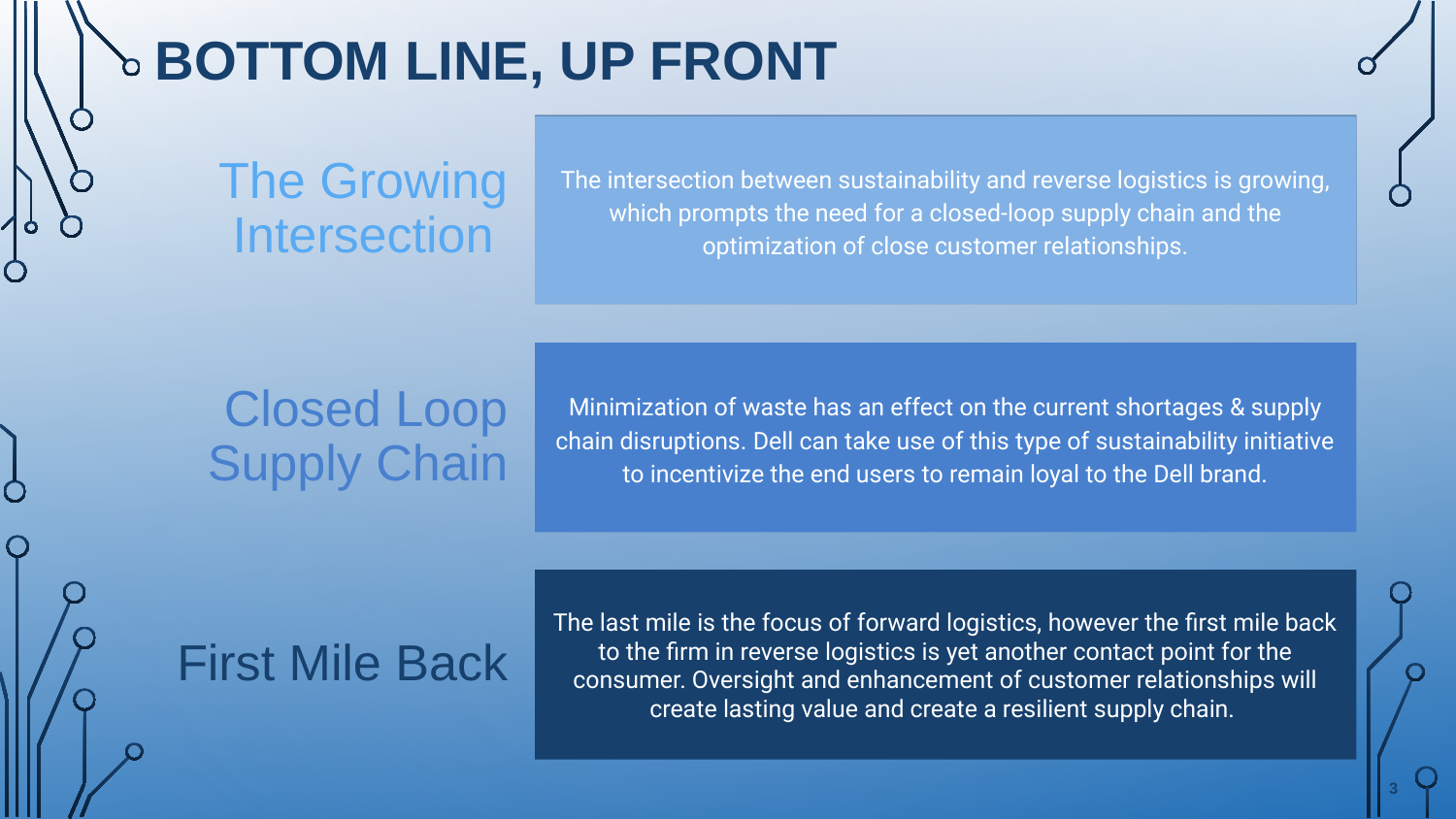

# Bottom Line, Up Front

The intersection between sustainability and reverse logistics is growing, which prompts the need for a closed-loop supply chain and the optimization of close customer relationships.
The Growing Intersection
Closed Loop Supply Chain
The last mile is the focus of forward logistics, however the first mile back to the firm in reverse logistics is yet another contact point for the consumer. Oversight and enhancement of customer relationships will create lasting value and create a resilient supply chain.

First Mile Back
Minimization of waste has an effect on the current shortages & supply chain disruptions. Dell can take use of this type of sustainability initiative to incentivize the end users to remain loyal to the Dell brand.
3